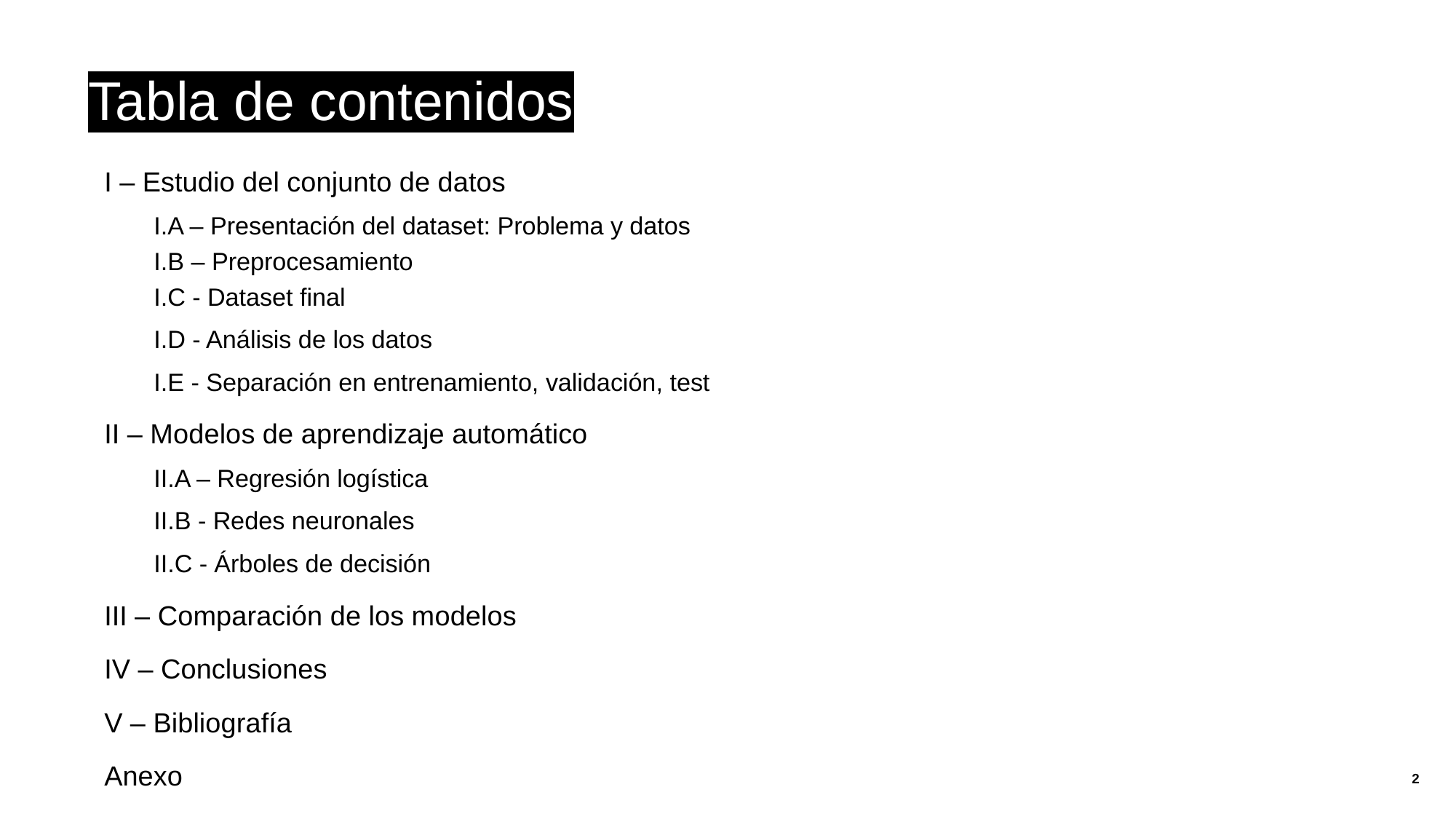

# Tabla de contenidos
I – Estudio del conjunto de datos
I.A – Presentación del dataset: Problema y datos
I.B – Preprocesamiento
I.C - Dataset final
I.D - Análisis de los datos
I.E - Separación en entrenamiento, validación, test
II – Modelos de aprendizaje automático
II.A – Regresión logística
II.B - Redes neuronales
II.C - Árboles de decisión
III – Comparación de los modelos
IV – Conclusiones
V – Bibliografía
Anexo
2